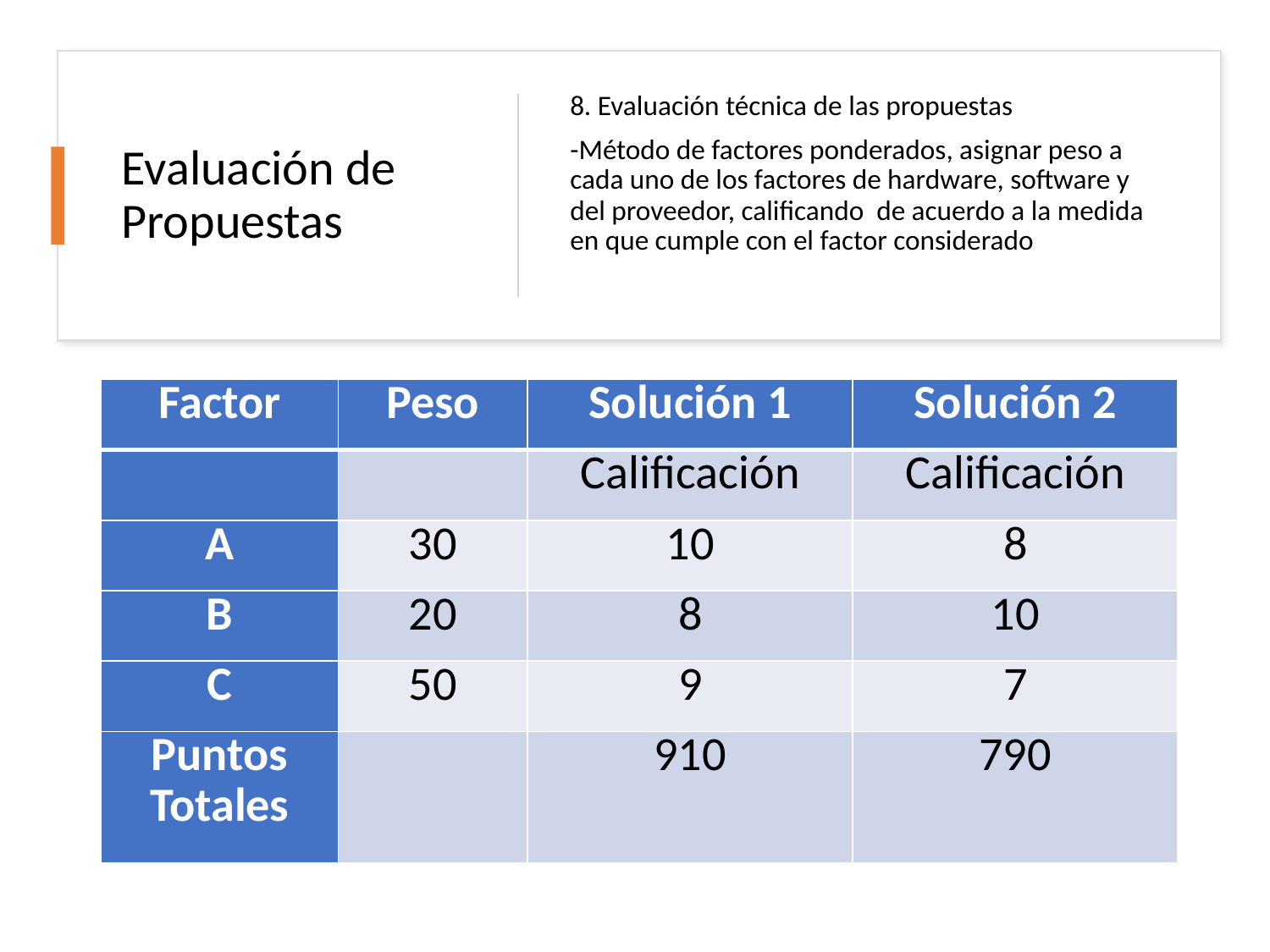

# Evaluación de Propuestas
8. Evaluación técnica de las propuestas
-Método de factores ponderados, asignar peso a cada uno de los factores de hardware, software y del proveedor, calificando  de acuerdo a la medida en que cumple con el factor considerado

| Factor | Peso | Solución 1 | Solución 2 |
| --- | --- | --- | --- |
|  |  | Calificación | Calificación |
| A | 30 | 10 | 8 |
| B | 20 | 8 | 10 |
| C | 50 | 9 | 7 |
| Puntos Totales |  | 910 | 790 |